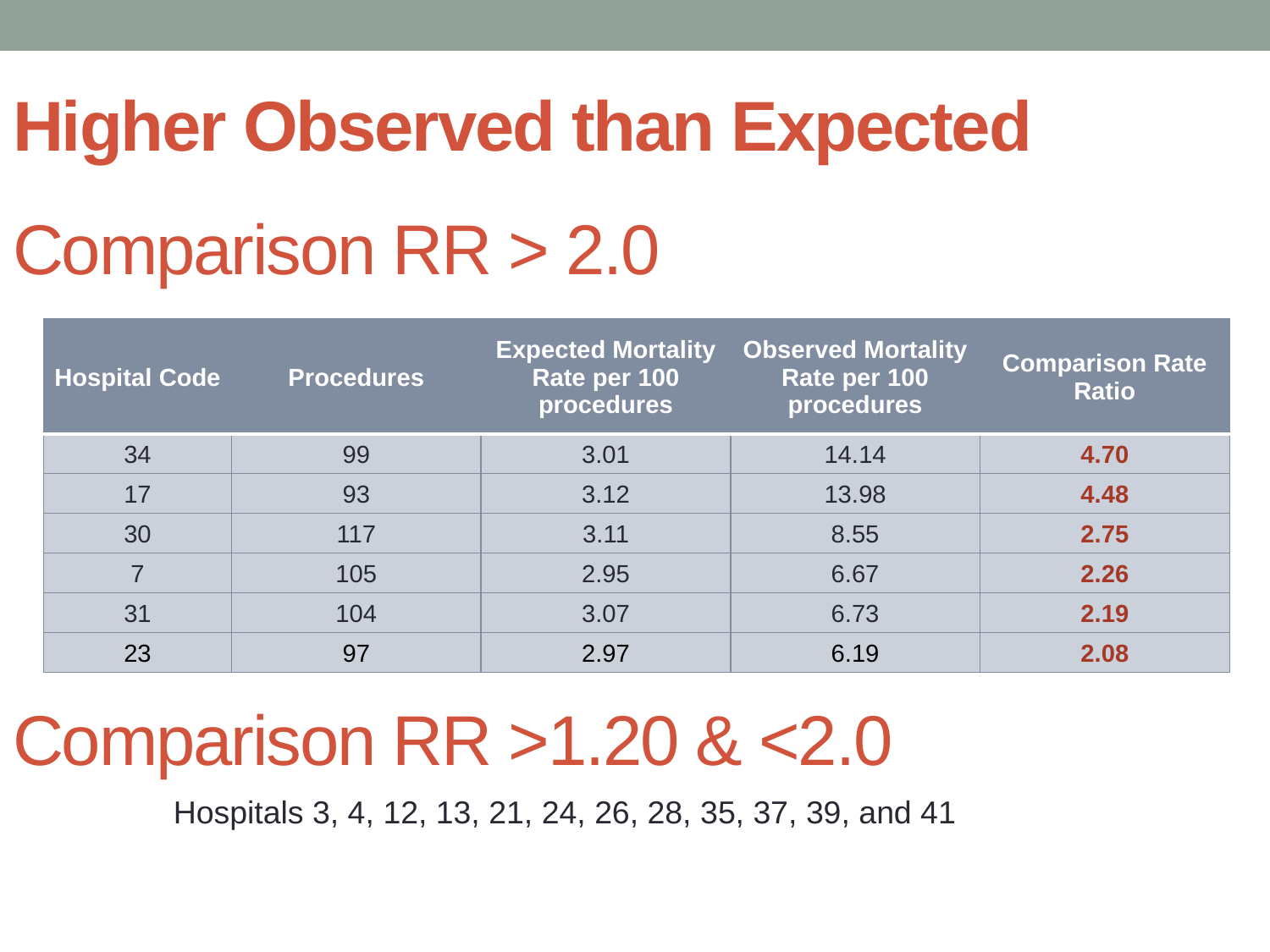

# Higher Observed than Expected
Comparison RR > 2.0
| Hospital Code | Procedures | Expected Mortality Rate per 100 procedures | Observed Mortality Rate per 100 procedures | Comparison Rate Ratio |
| --- | --- | --- | --- | --- |
| 34 | 99 | 3.01 | 14.14 | 4.70 |
| 17 | 93 | 3.12 | 13.98 | 4.48 |
| 30 | 117 | 3.11 | 8.55 | 2.75 |
| 7 | 105 | 2.95 | 6.67 | 2.26 |
| 31 | 104 | 3.07 | 6.73 | 2.19 |
| 23 | 97 | 2.97 | 6.19 | 2.08 |
Comparison RR >1.20 & <2.0
Hospitals 3, 4, 12, 13, 21, 24, 26, 28, 35, 37, 39, and 41